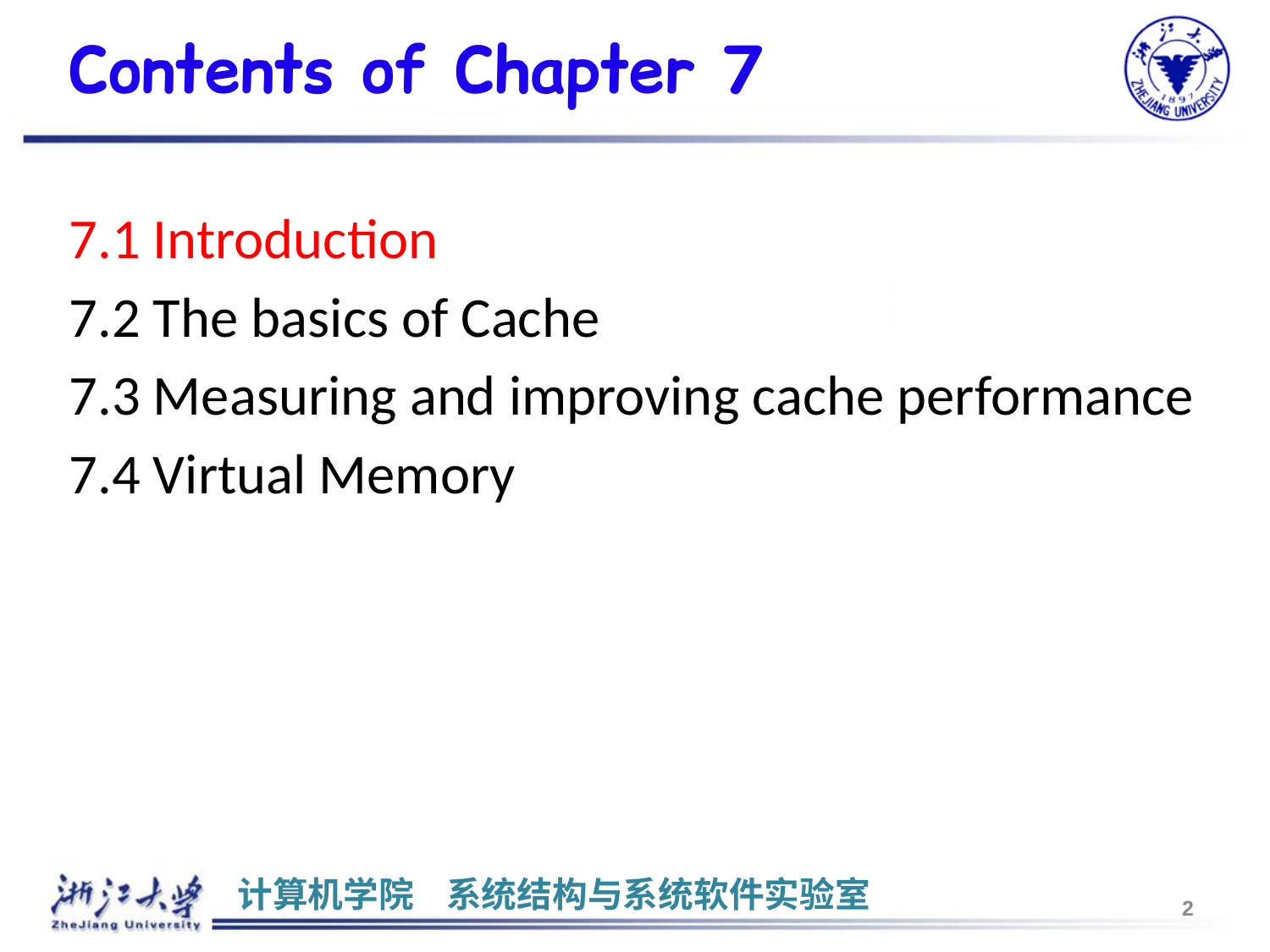

# Contents of Chapter 7
7.1 Introduction
7.2 The basics of Cache
7.3 Measuring and improving cache performance
7.4 Virtual Memory
2